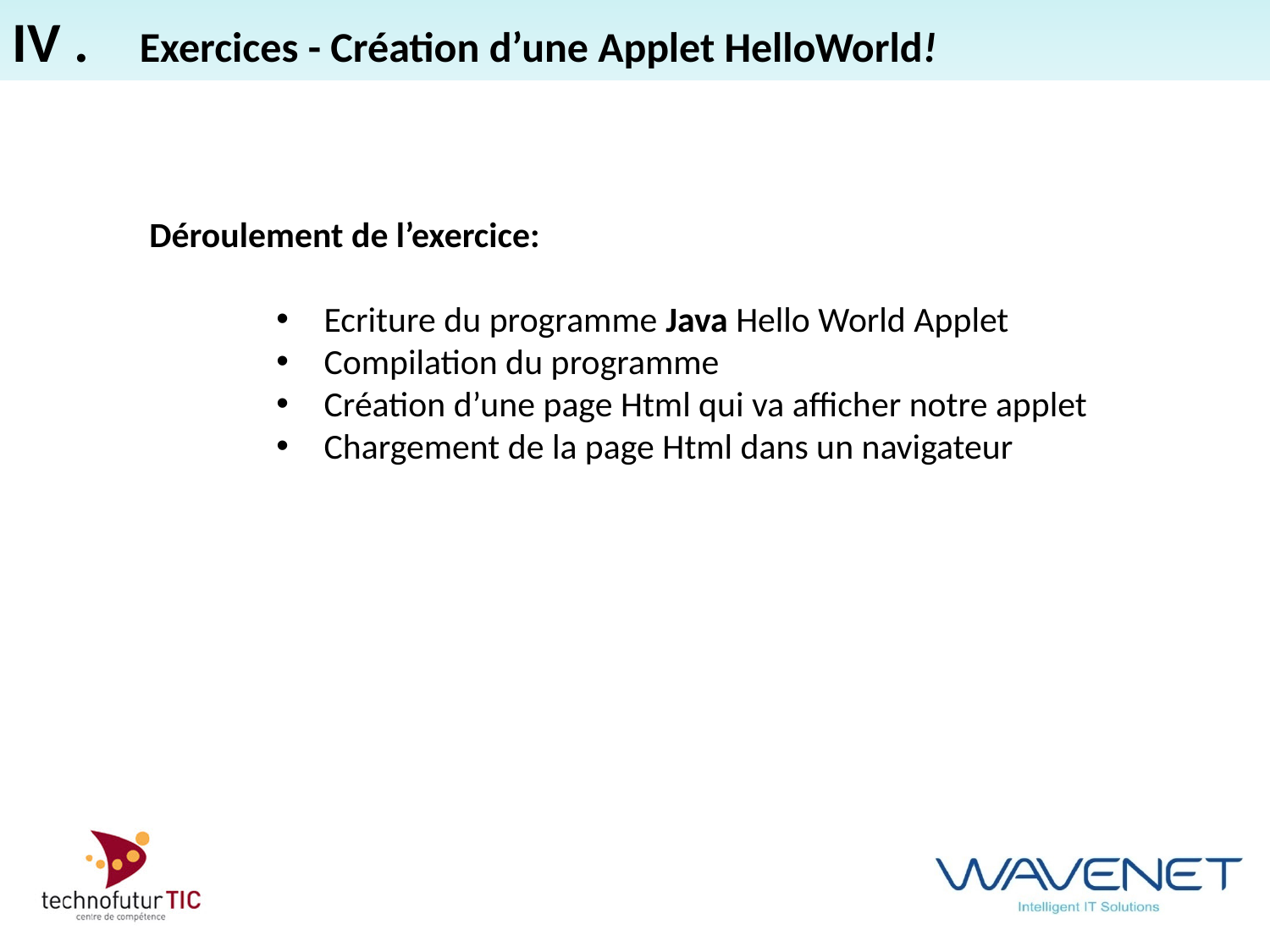

IV . 	Exercices - Création d’une Applet HelloWorld!

	Déroulement de l’exercice:

Ecriture du programme Java Hello World Applet
Compilation du programme
Création d’une page Html qui va afficher notre applet
Chargement de la page Html dans un navigateur
#